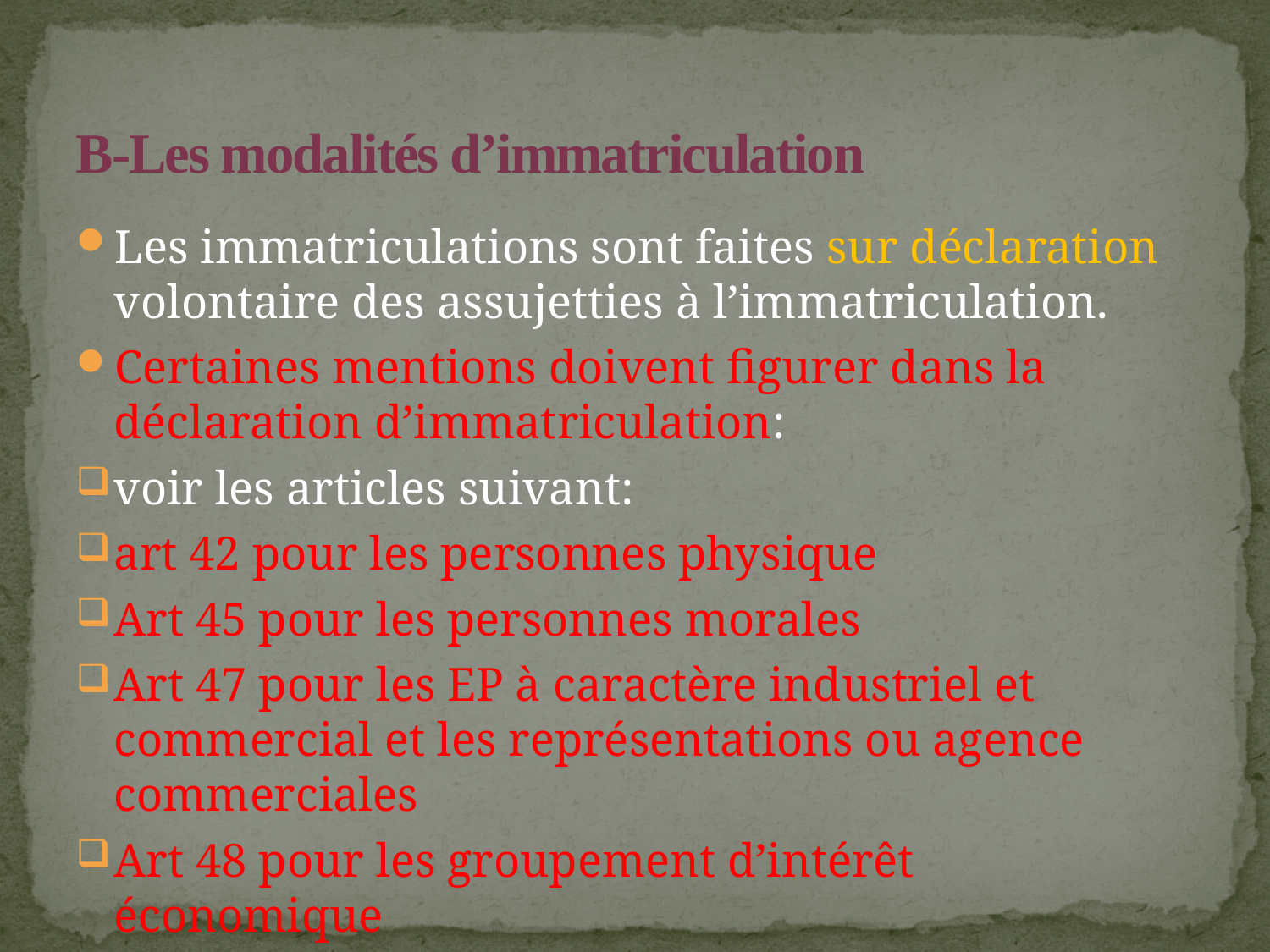

# B-Les modalités d’immatriculation
Les immatriculations sont faites sur déclaration volontaire des assujetties à l’immatriculation.
Certaines mentions doivent figurer dans la déclaration d’immatriculation:
voir les articles suivant:
art 42 pour les personnes physique
Art 45 pour les personnes morales
Art 47 pour les EP à caractère industriel et commercial et les représentations ou agence commerciales
Art 48 pour les groupement d’intérêt économique